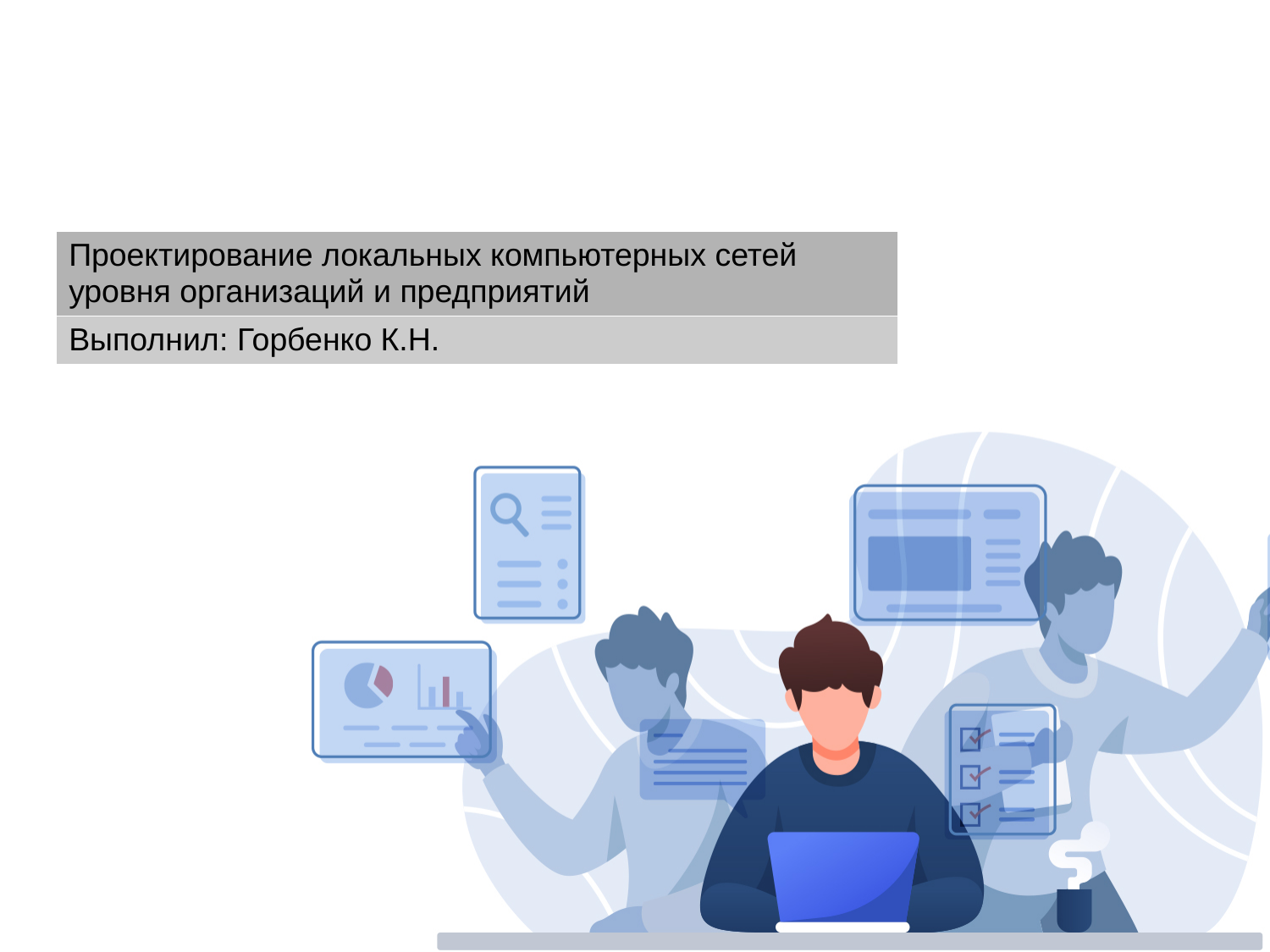

| Проектирование локальных компьютерных сетей уровня организаций и предприятий |
| --- |
| Выполнил: Горбенко К.Н. |